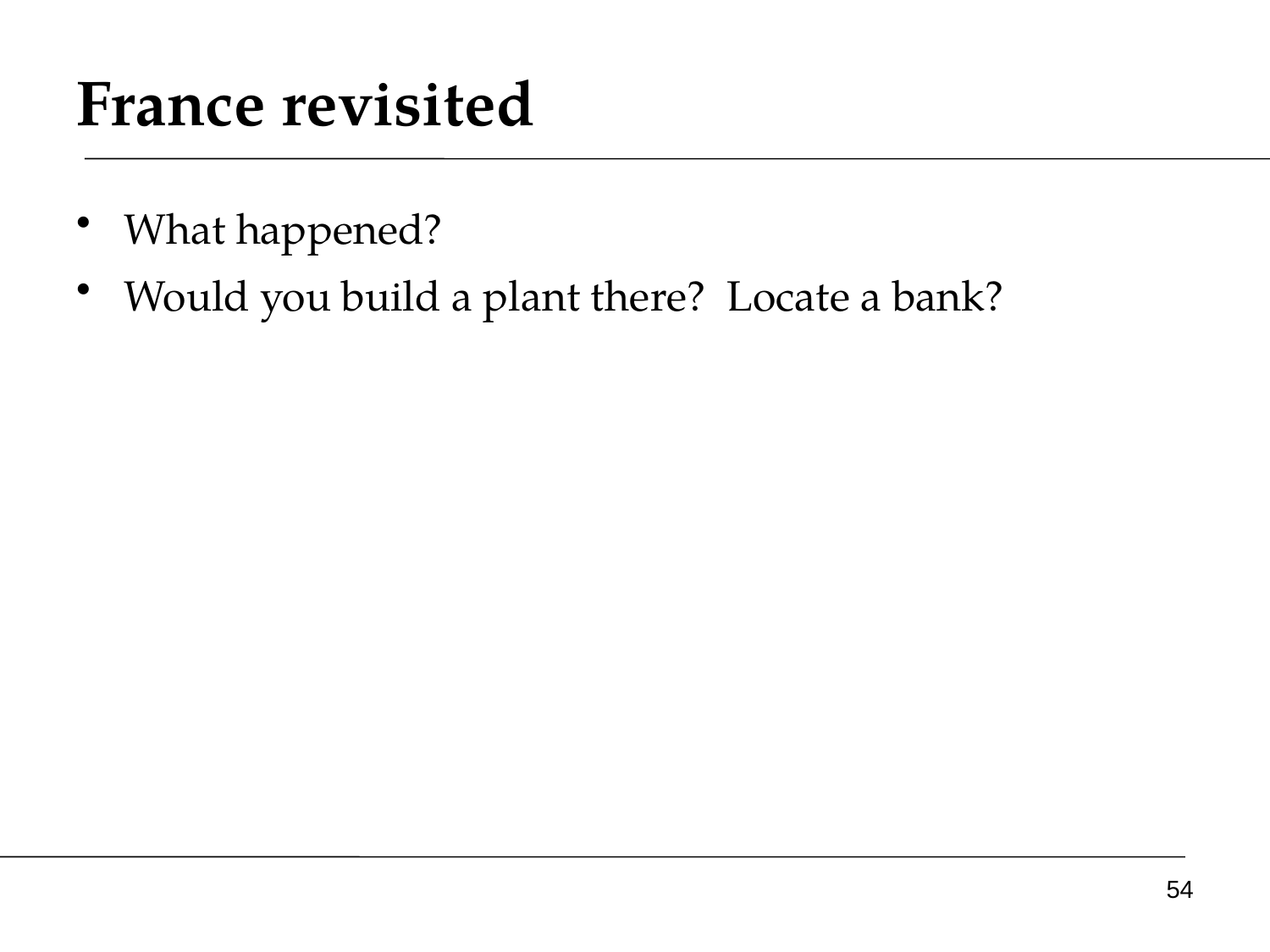

# France revisited
What happened?
Would you build a plant there?  Locate a bank?
54